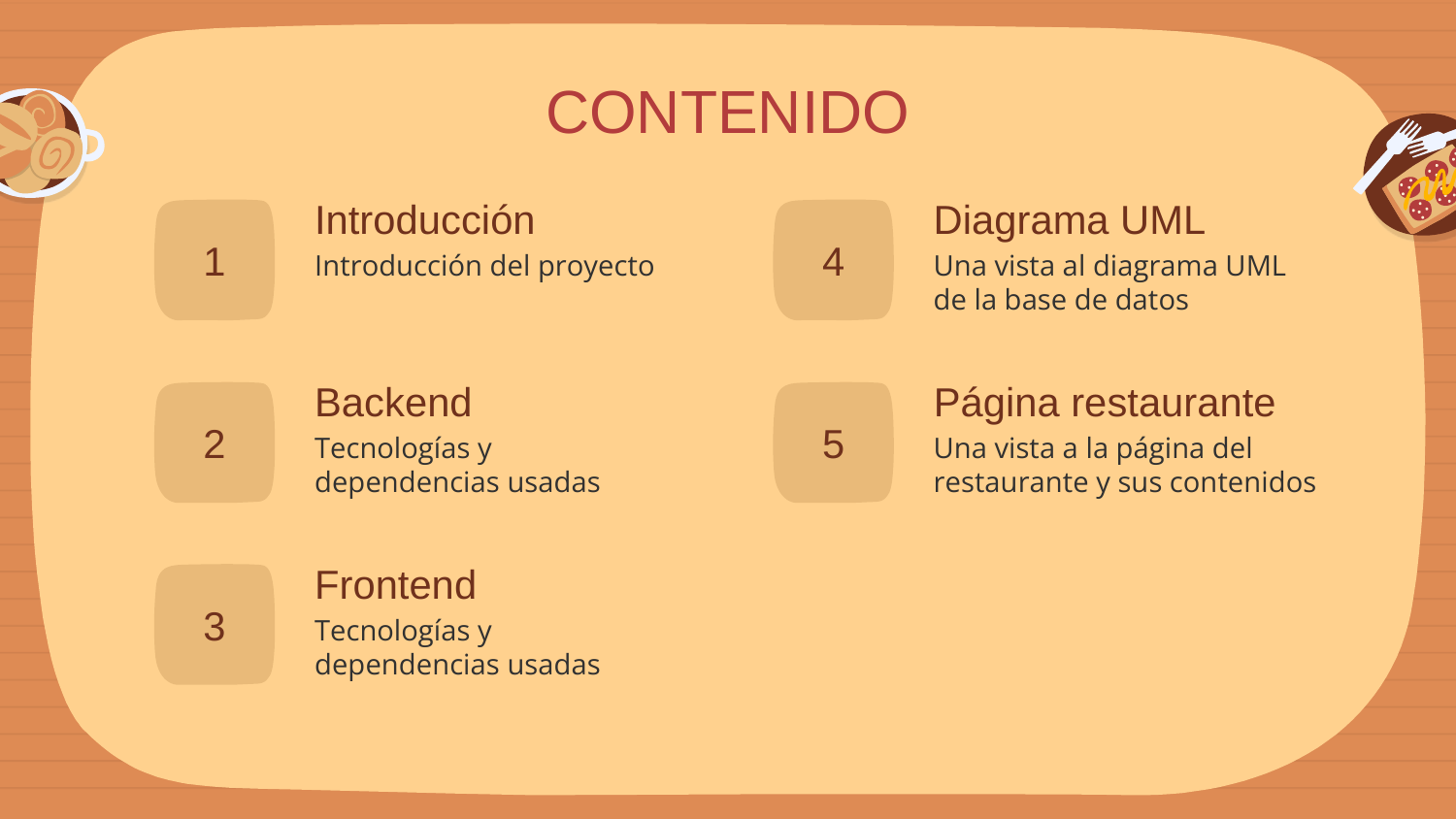

CONTENIDO
# Introducción
Diagrama UML

1
4
Una vista al diagrama UML de la base de datos
Introducción del proyecto
Backend
Página restaurante

2
5
Tecnologías y dependencias usadas
Una vista a la página del restaurante y sus contenidos
Frontend

3
Tecnologías y dependencias usadas